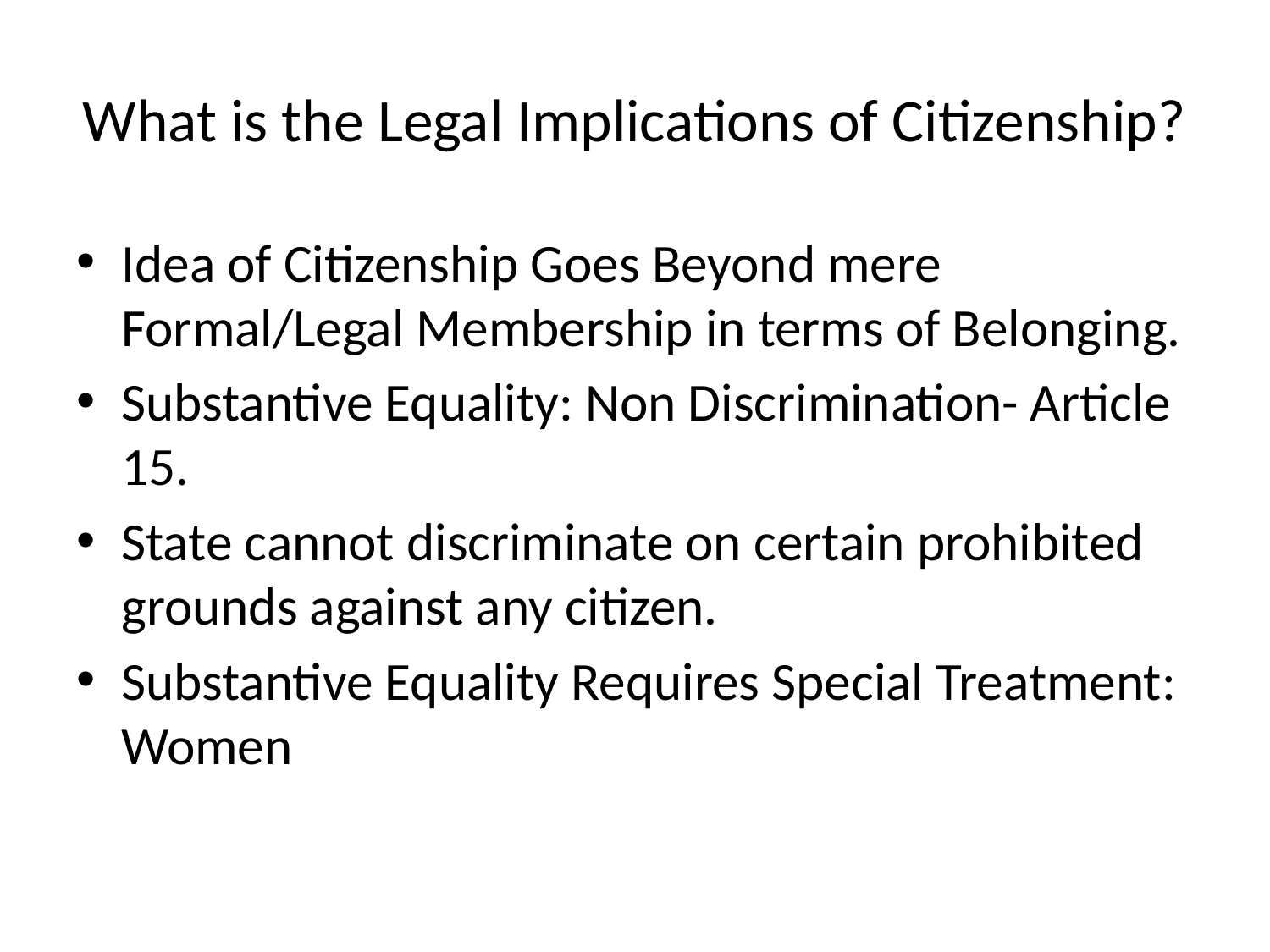

# What is the Legal Implications of Citizenship?
Idea of Citizenship Goes Beyond mere Formal/Legal Membership in terms of Belonging.
Substantive Equality: Non Discrimination- Article 15.
State cannot discriminate on certain prohibited grounds against any citizen.
Substantive Equality Requires Special Treatment: Women